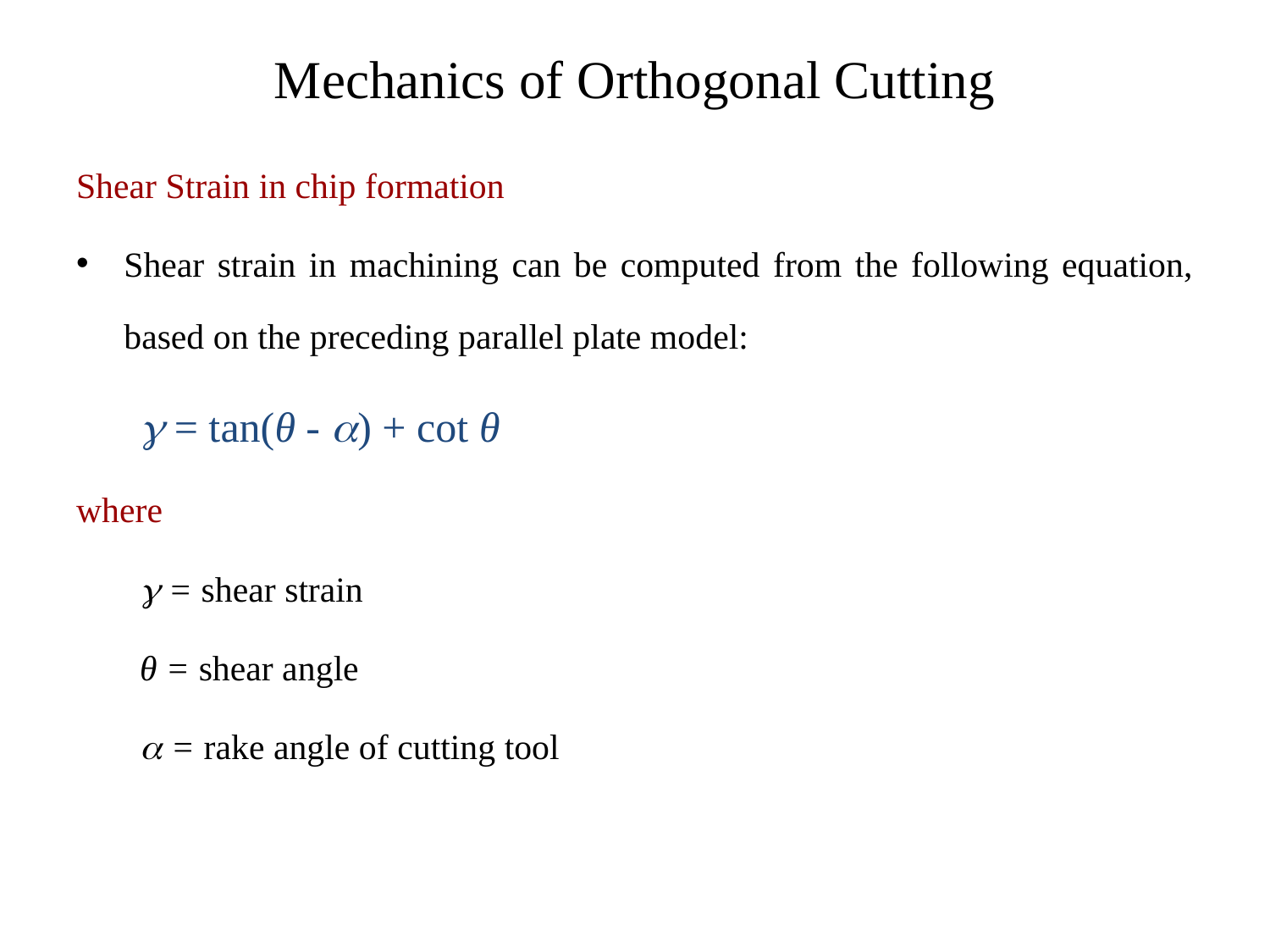

# Mechanics of Orthogonal Cutting
Shear Strain in chip formation
Shear strain in machining can be computed from the following equation, based on the preceding parallel plate model:
γ = tan(θ - α) + cot θ
where
γ = shear strain
θ = shear angle
α = rake angle of cutting tool